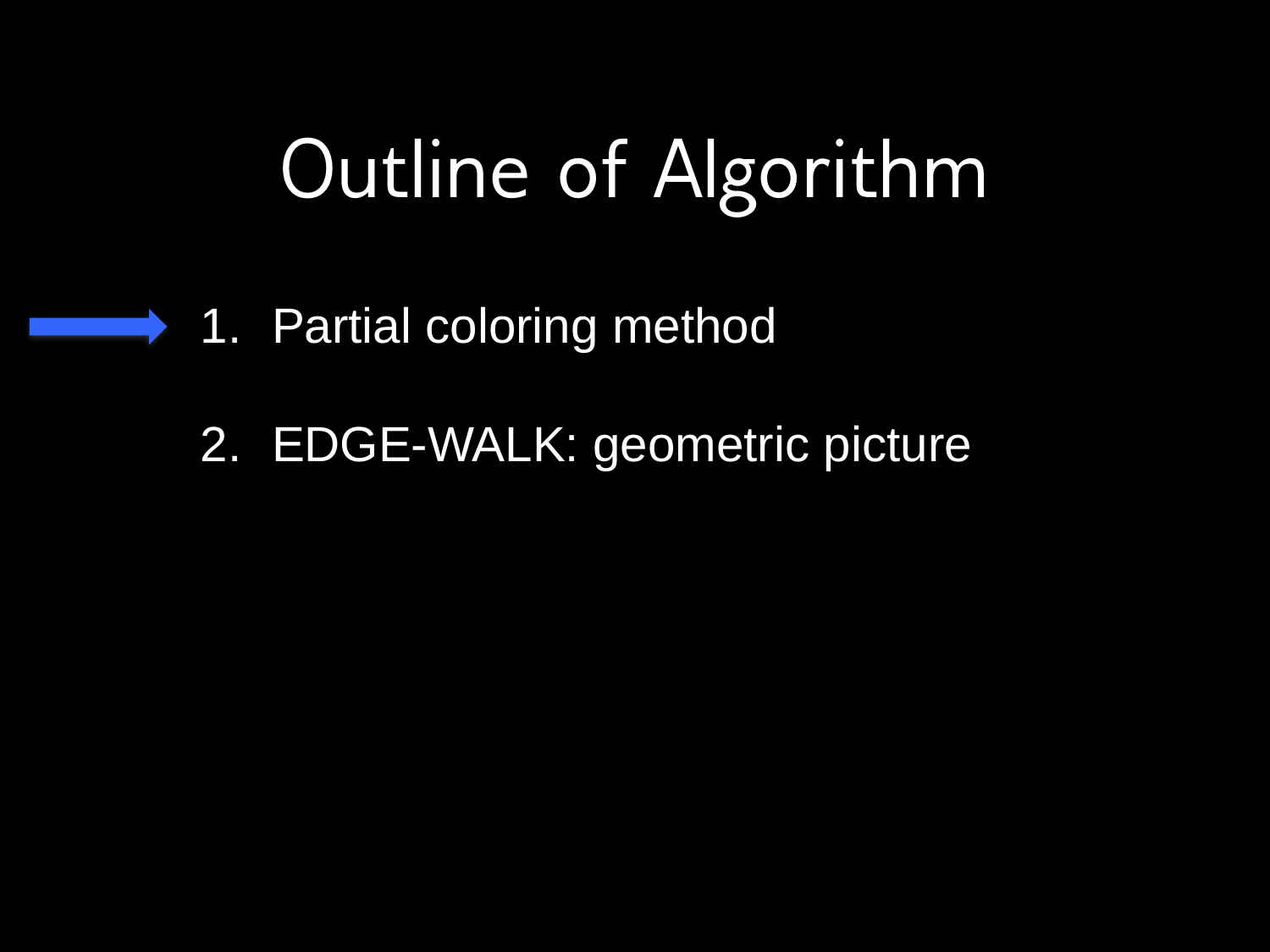

# Outline of Algorithm
Partial coloring method

EDGE-WALK: geometric picture